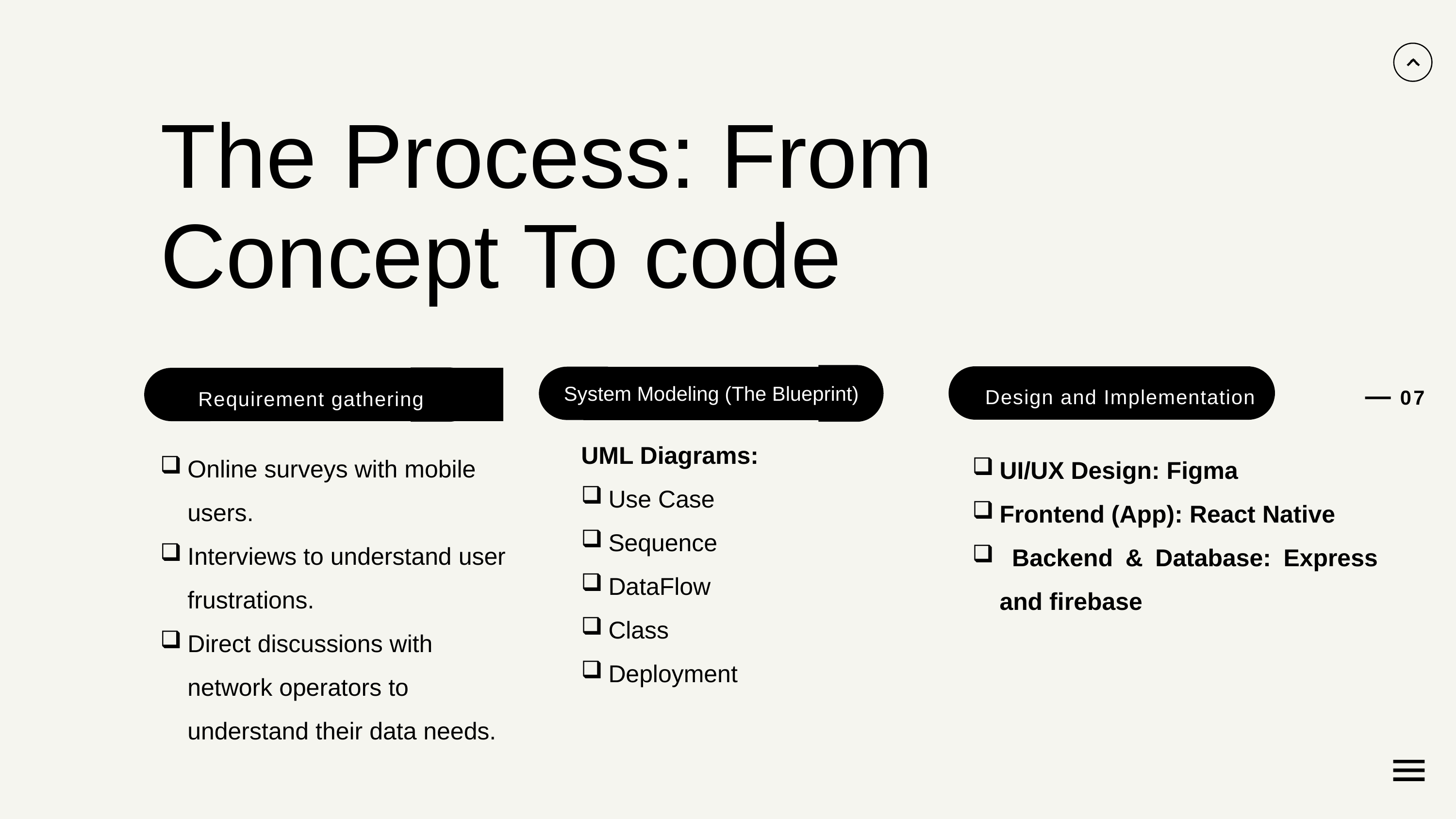

The Process: From Concept To code

Design and Implementation

Requirement gathering
System Modeling (The Blueprint))
07

UML Diagrams:
Use Case
Sequence
DataFlow
Class
Deployment

Online surveys with mobile users.
Interviews to understand user frustrations.
Direct discussions with network operators to understand their data needs.
UI/UX Design: Figma
Frontend (App): React Native
 Backend & Database: Express and firebase